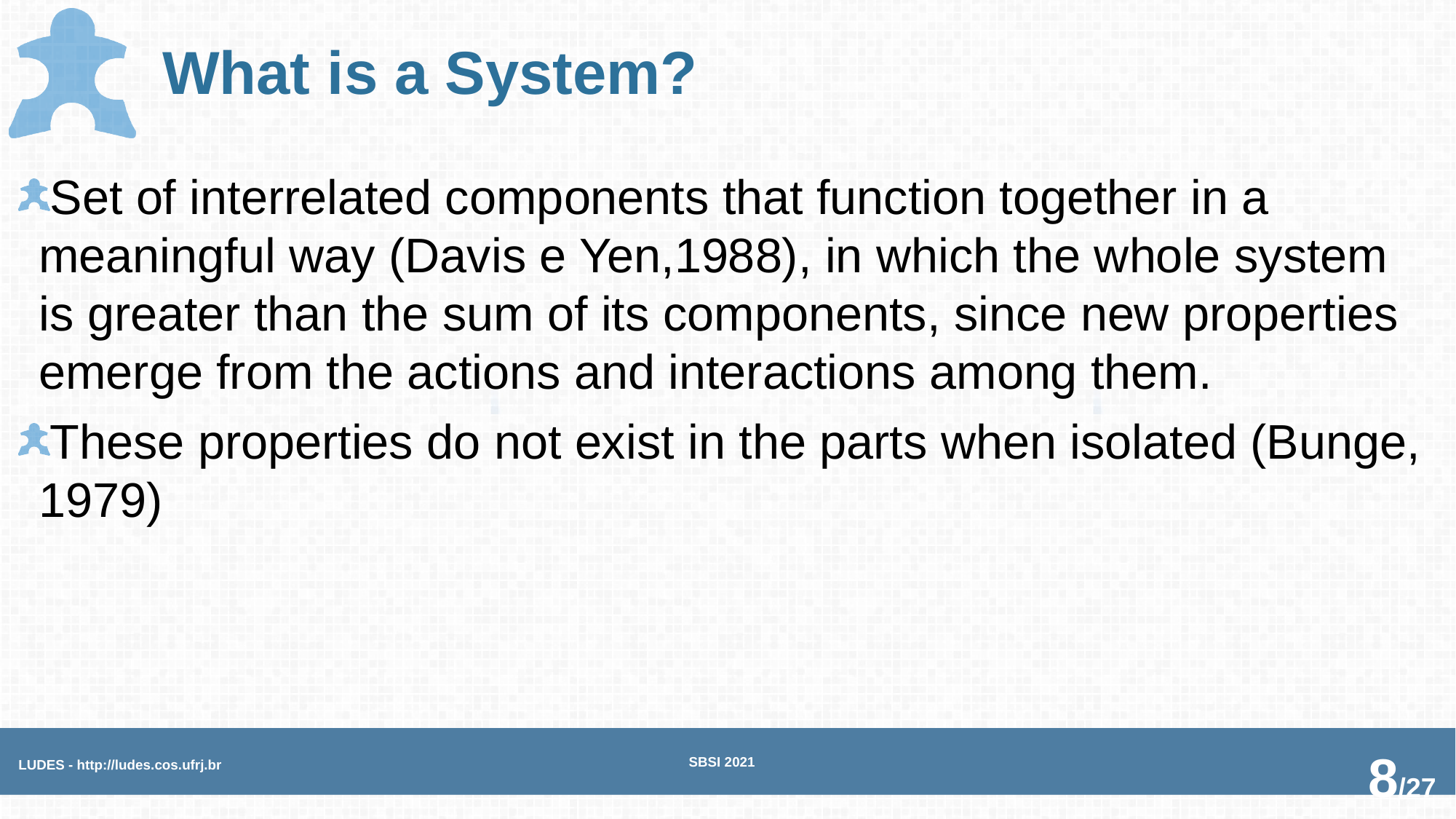

# What is a System?
Set of interrelated components that function together in a meaningful way (Davis e Yen,1988), in which the whole system is greater than the sum of its components, since new properties emerge from the actions and interactions among them.
These properties do not exist in the parts when isolated (Bunge, 1979)

SBSI 2021
LUDES - http://ludes.cos.ufrj.br
8/27